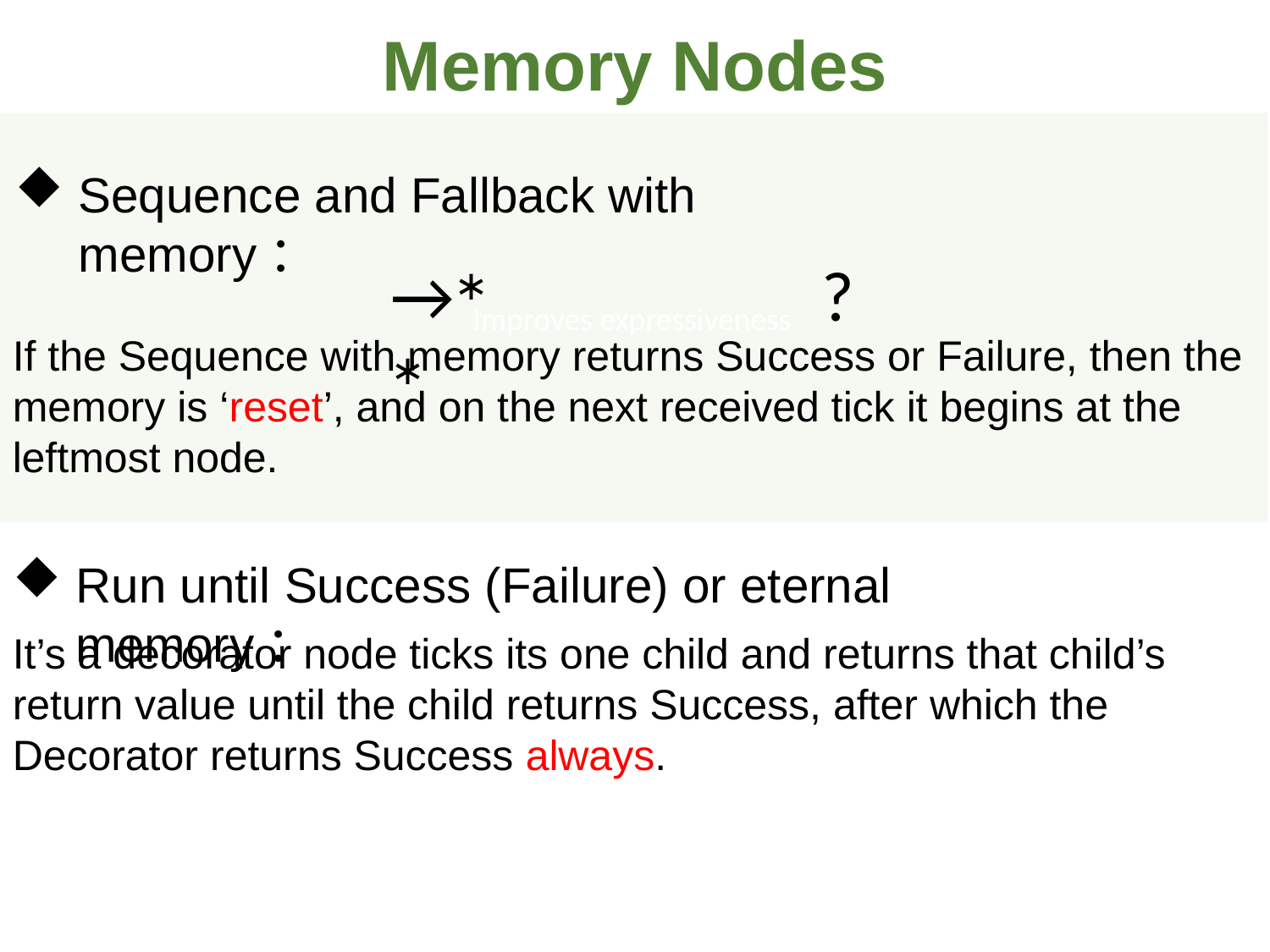

Memory Nodes
Improves expressiveness
Sequence and Fallback with memory：
→∗                     ?∗
If the Sequence with memory returns Success or Failure, then the memory is ‘reset’, and on the next received tick it begins at the leftmost node.
Run until Success (Failure) or eternal memory：
It’s a decorator node ticks its one child and returns that child’s return value until the child returns Success, after which the Decorator returns Success always.